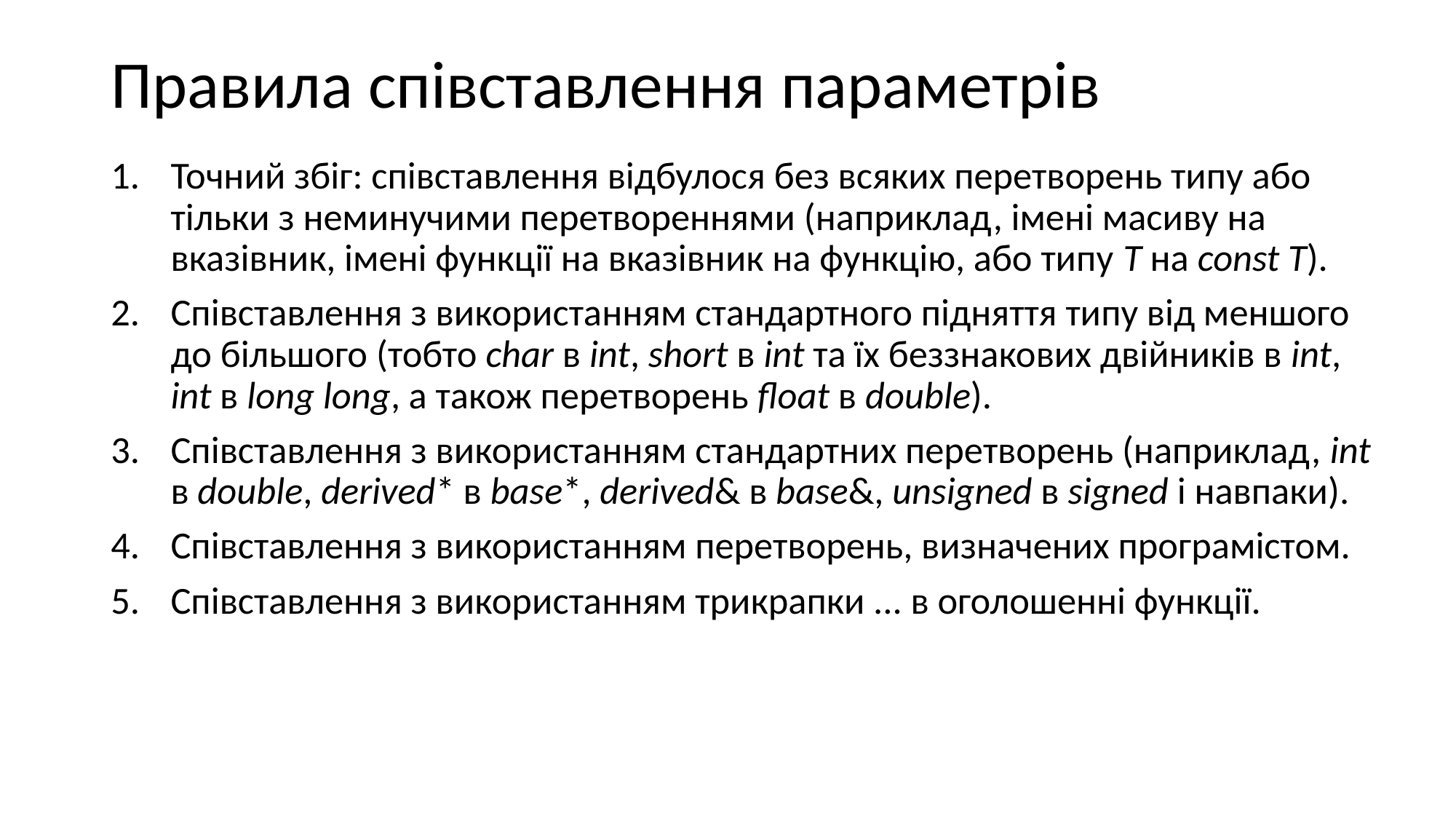

# Правила співставлення параметрів
Точний збіг: співставлення відбулося без всяких перетворень типу або тільки з неминучими перетвореннями (наприклад, імені масиву на вказівник, імені функції на вказівник на функцію, або типу T на const T).
Співставлення з використанням стандартного підняття типу від меншого до більшого (тобто char в int, short в int та їх беззнакових двійників в int, int в long long, а також перетворень float в double).
Співставлення з використанням стандартних перетворень (наприклад, int в double, derived* в base*, derived& в base&, unsigned в signed і навпаки).
Співставлення з використанням перетворень, визначених програмістом.
Співставлення з використанням трикрапки ... в оголошенні функції.